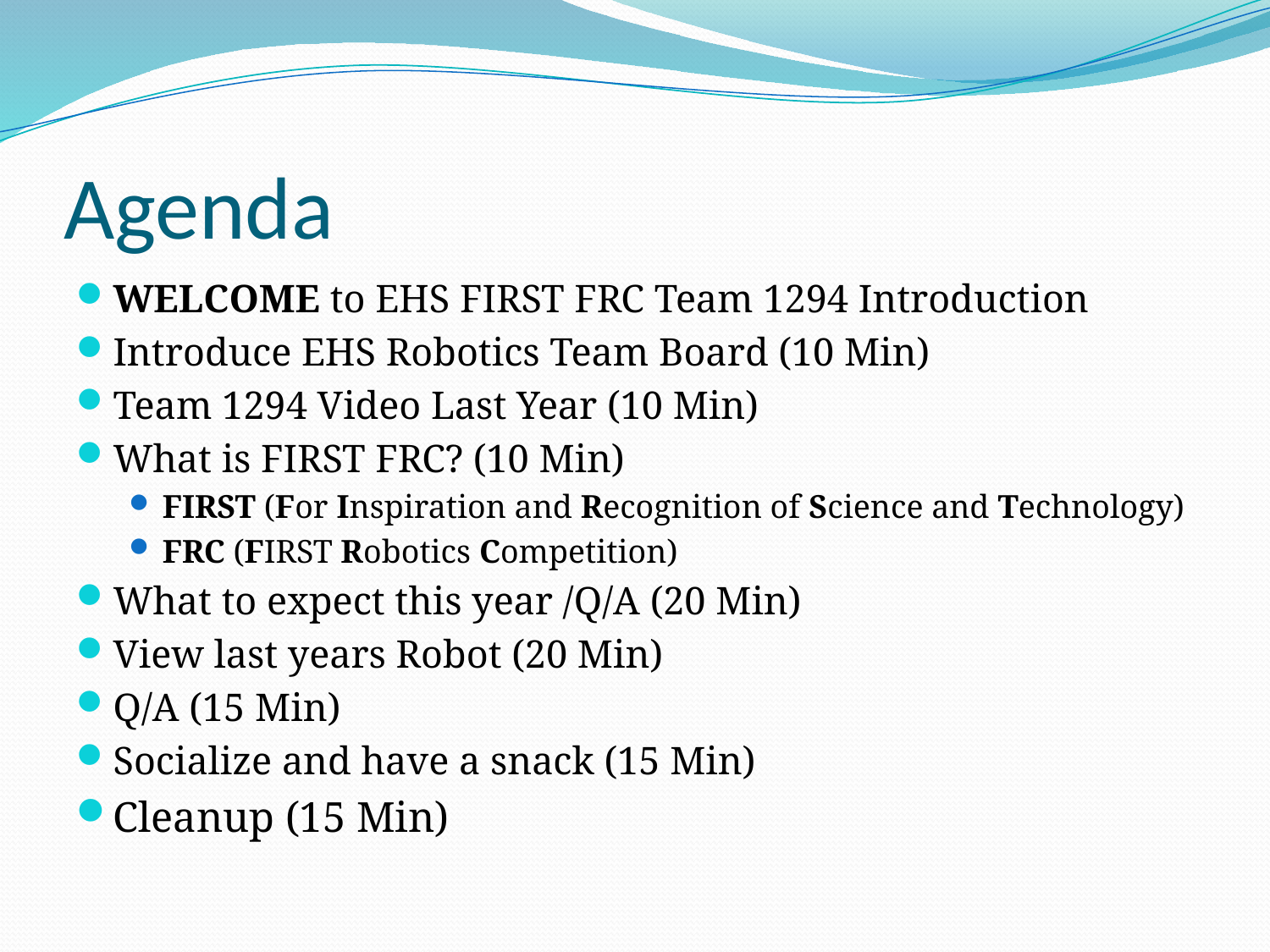

# Agenda
WELCOME to EHS FIRST FRC Team 1294 Introduction
Introduce EHS Robotics Team Board (10 Min)
Team 1294 Video Last Year (10 Min)
What is FIRST FRC? (10 Min)
FIRST (For Inspiration and Recognition of Science and Technology)
FRC (FIRST Robotics Competition)
What to expect this year /Q/A (20 Min)
View last years Robot (20 Min)
Q/A (15 Min)
Socialize and have a snack (15 Min)
Cleanup (15 Min)